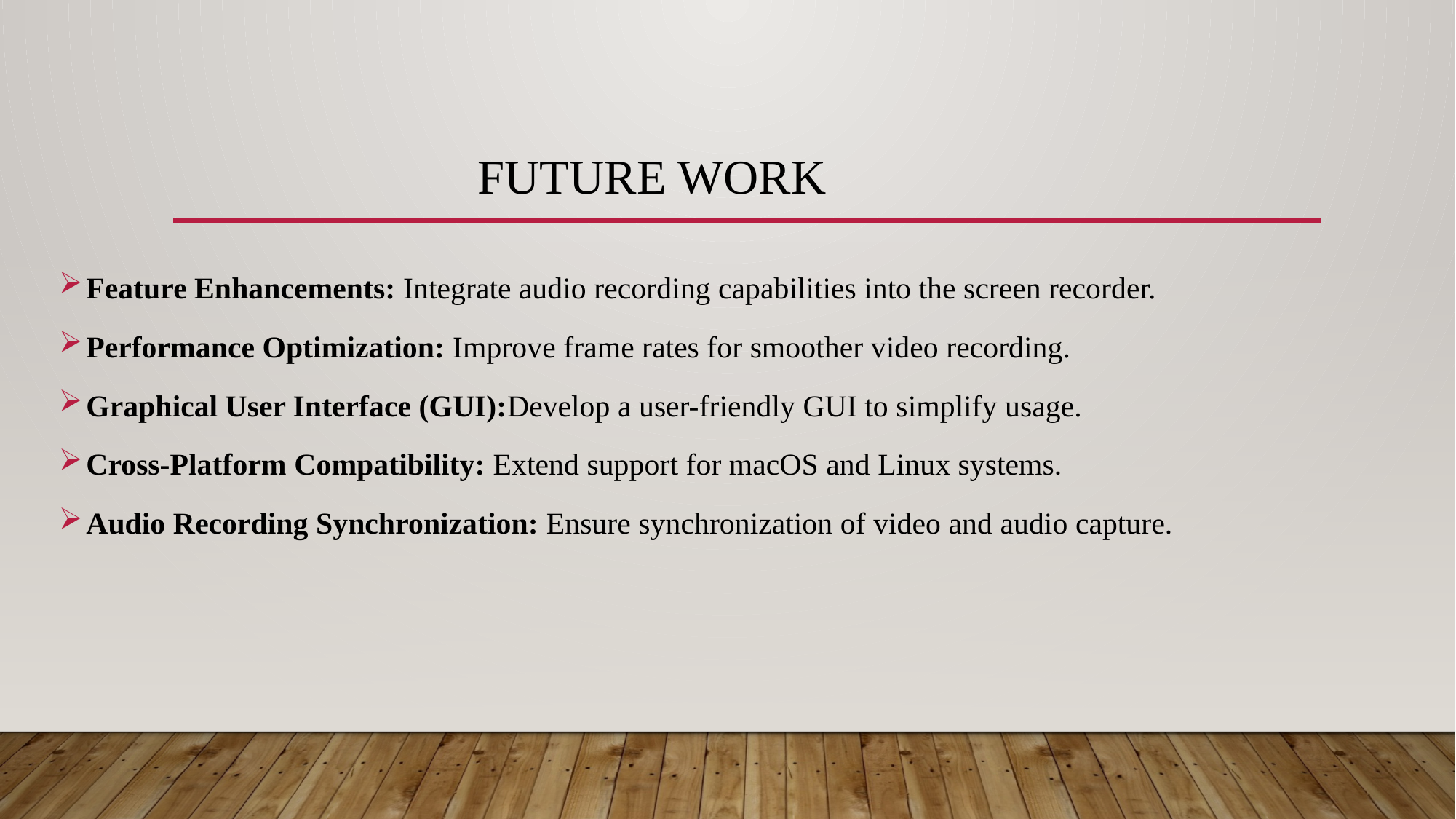

# Future Work
Feature Enhancements: Integrate audio recording capabilities into the screen recorder.
Performance Optimization: Improve frame rates for smoother video recording.
Graphical User Interface (GUI):Develop a user-friendly GUI to simplify usage.
Cross-Platform Compatibility: Extend support for macOS and Linux systems.
Audio Recording Synchronization: Ensure synchronization of video and audio capture.